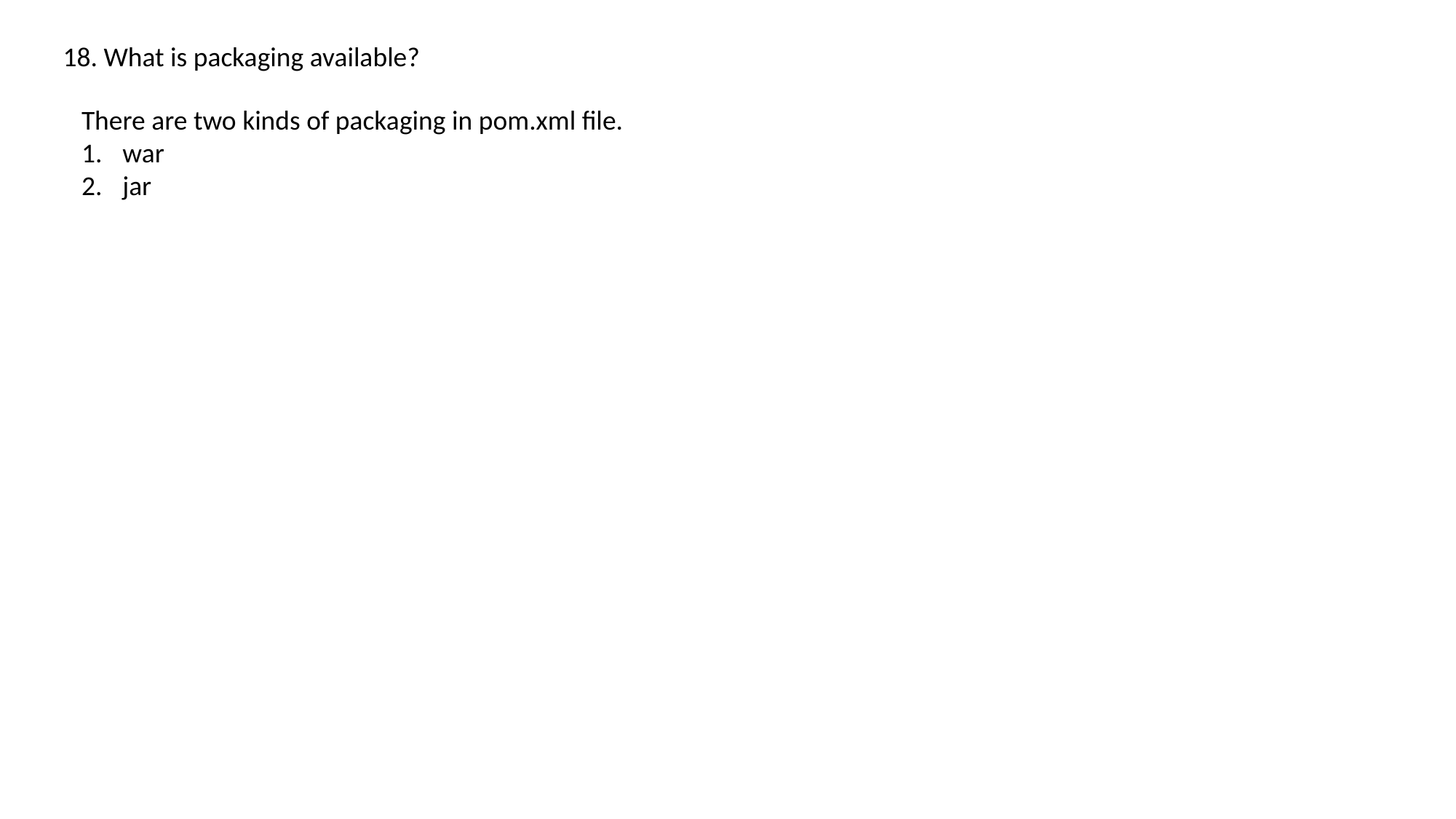

18. What is packaging available?
There are two kinds of packaging in pom.xml file.
war
jar